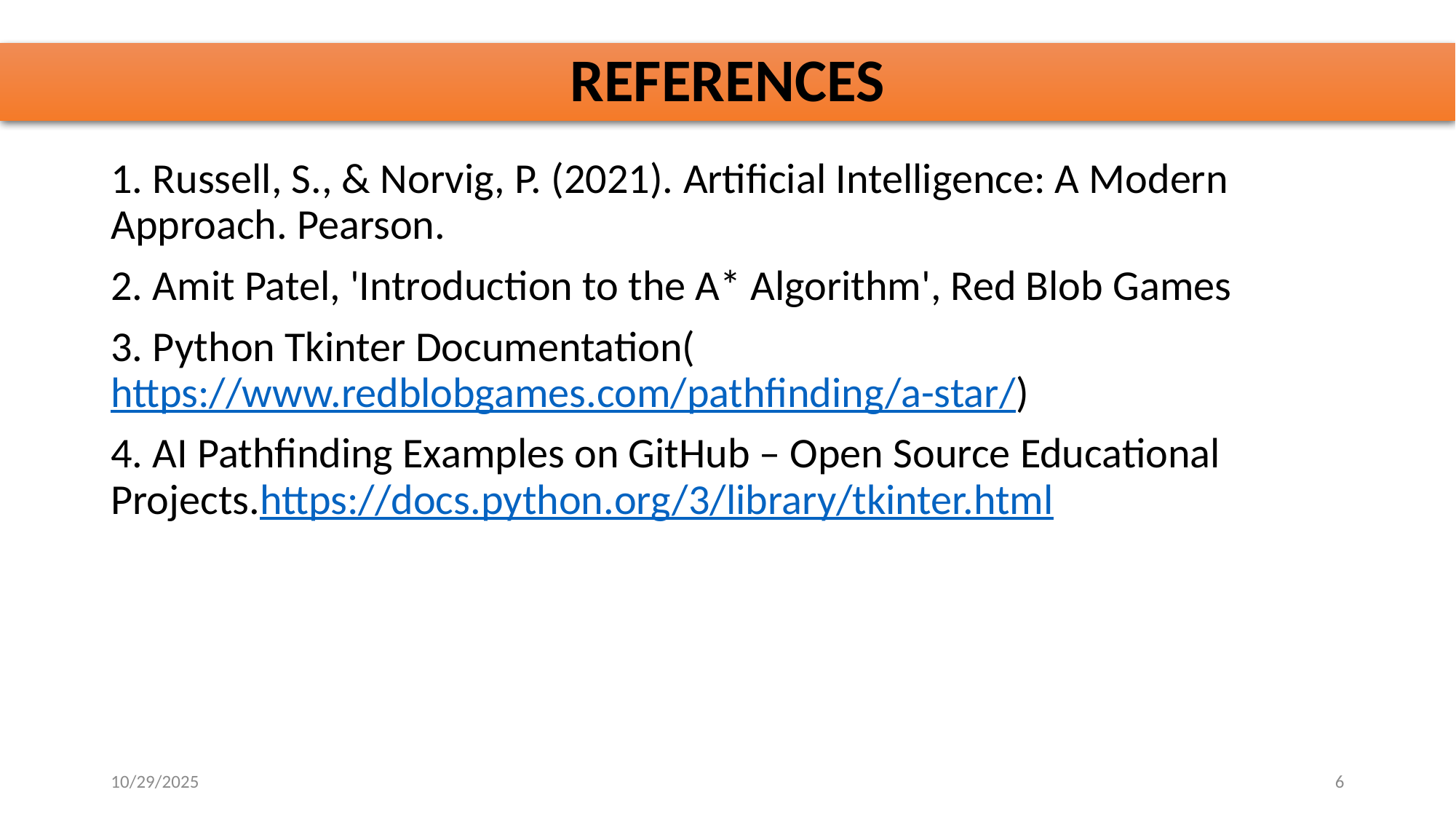

# REFERENCES
1. Russell, S., & Norvig, P. (2021). Artificial Intelligence: A Modern Approach. Pearson.
2. Amit Patel, 'Introduction to the A* Algorithm', Red Blob Games
3. Python Tkinter Documentation(https://www.redblobgames.com/pathfinding/a-star/)
4. AI Pathfinding Examples on GitHub – Open Source Educational Projects.https://docs.python.org/3/library/tkinter.html
10/29/2025
6